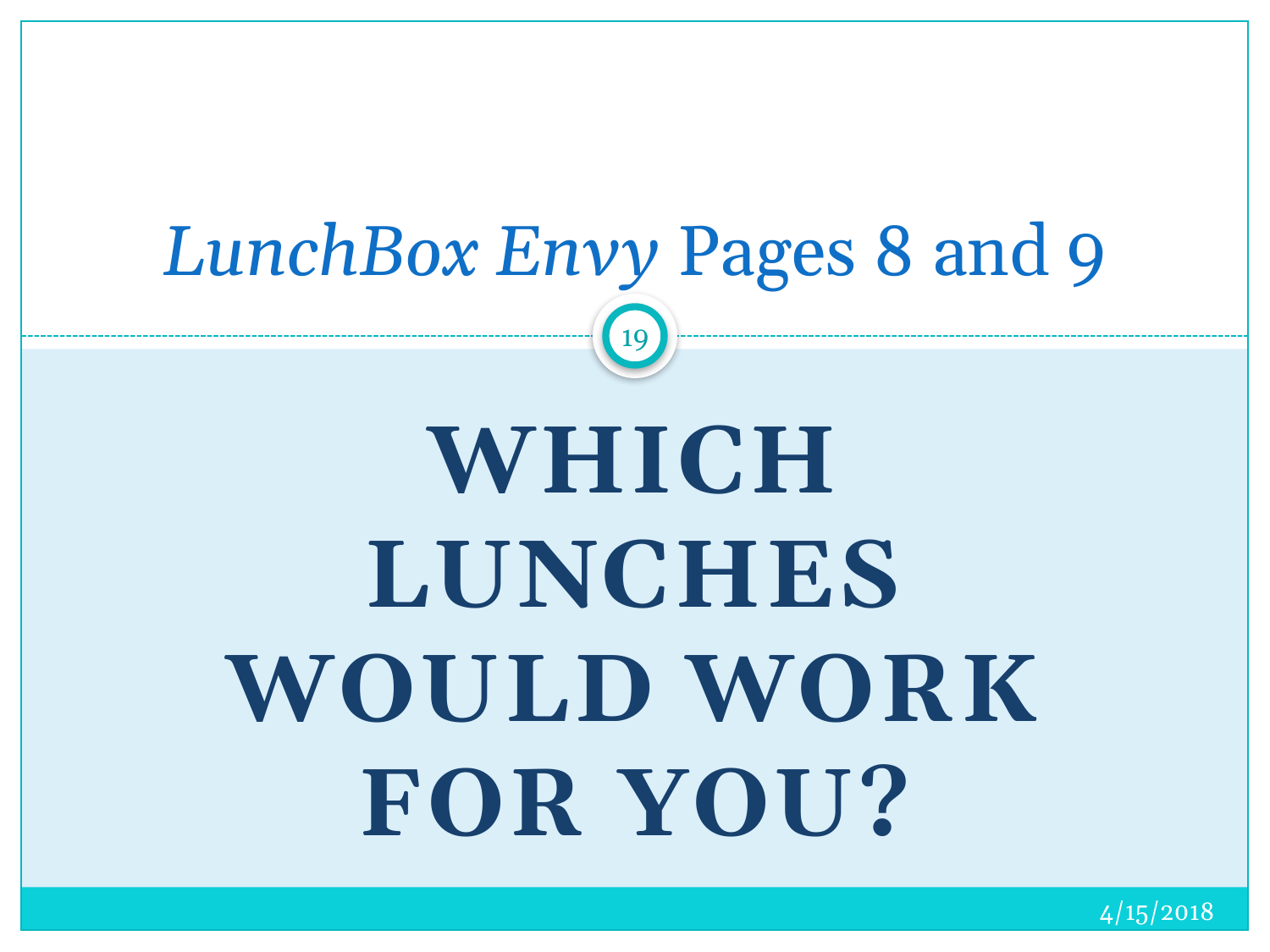

# LunchBox Envy Pages 8 and 9
19
Which lunches would work for you?
4/15/2018